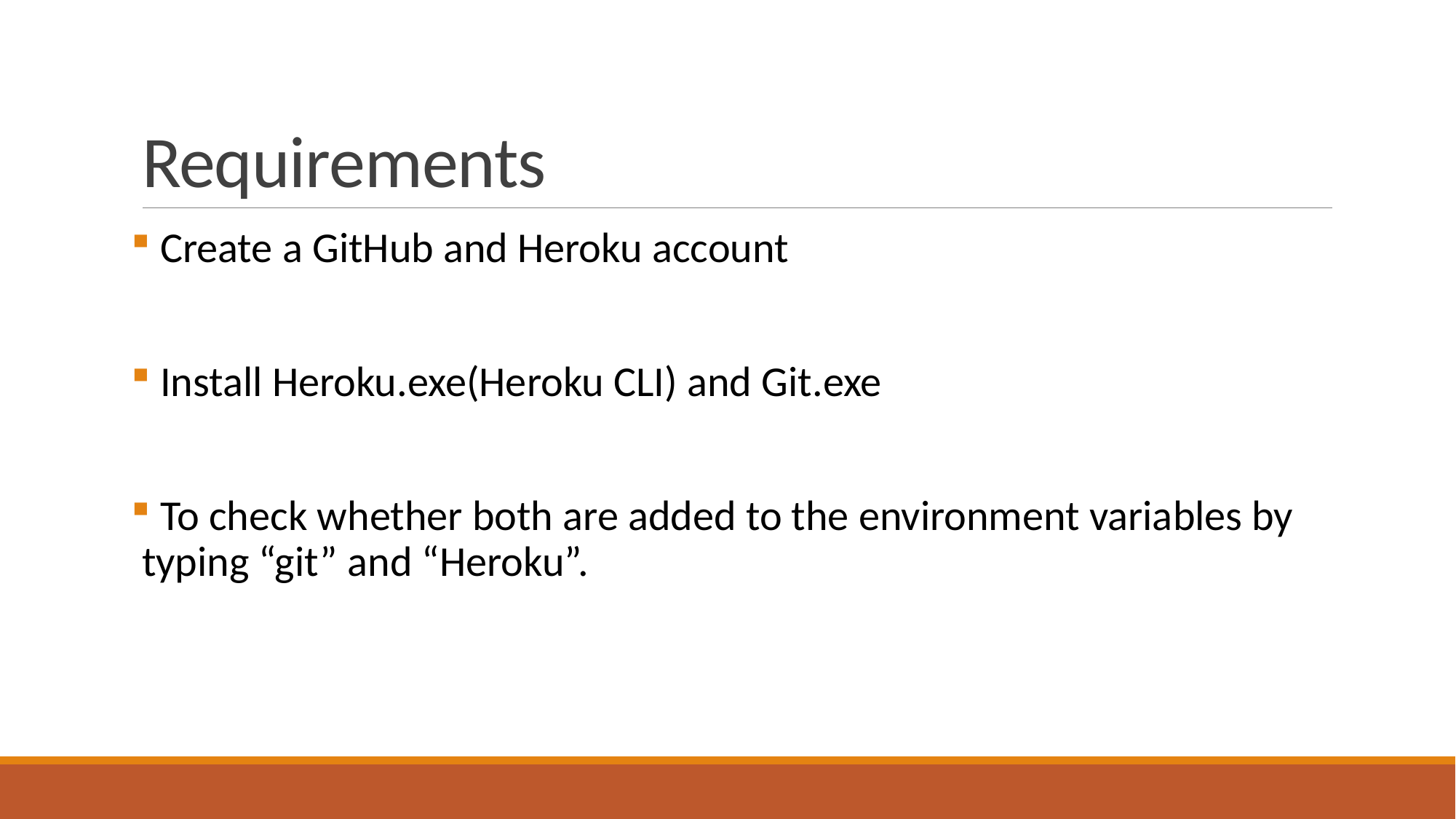

# Requirements
 Create a GitHub and Heroku account

 Install Heroku.exe(Heroku CLI) and Git.exe

 To check whether both are added to the environment variables by typing “git” and “Heroku”.